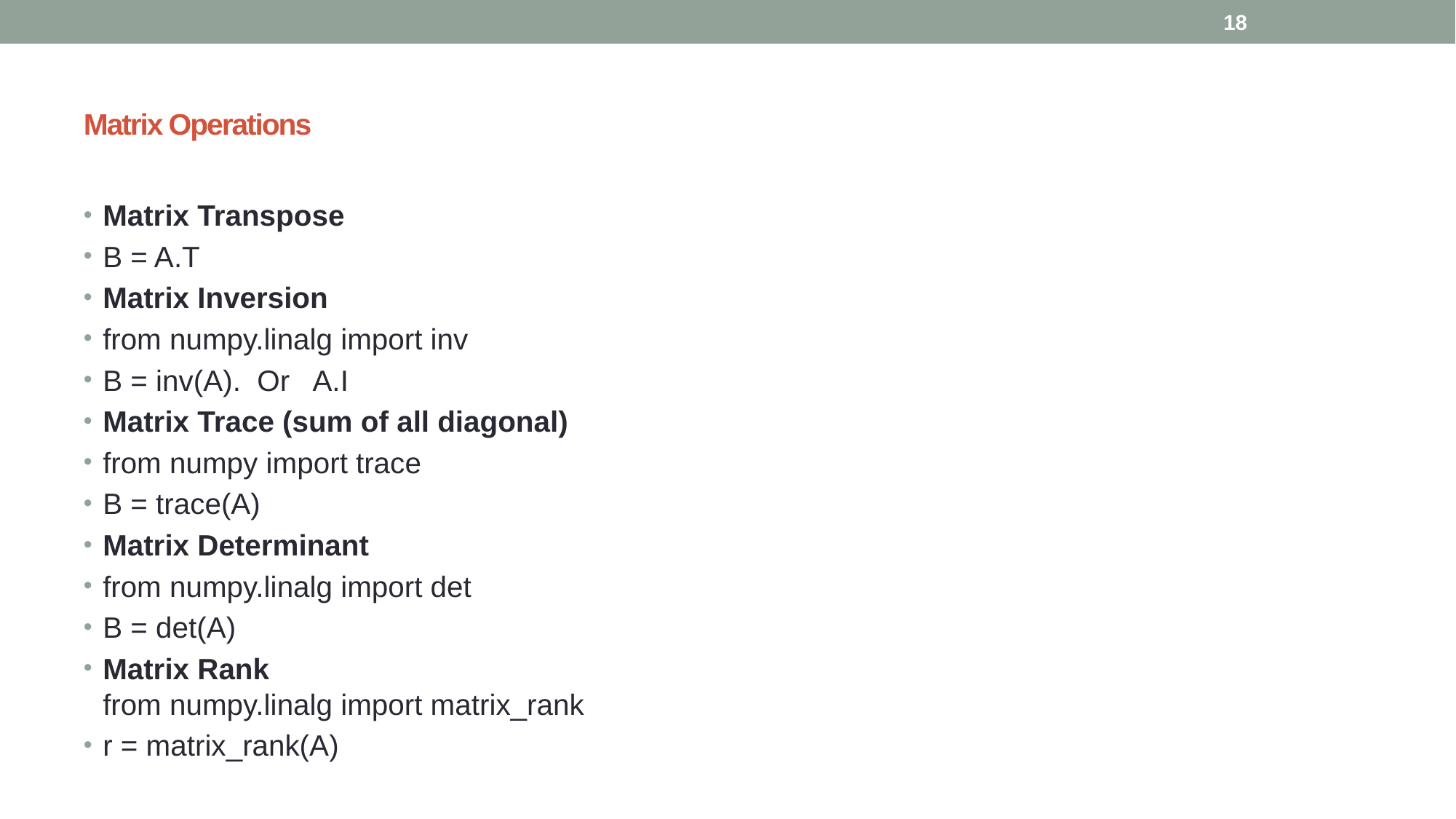

18
# Matrix Operations
Matrix Transpose
B = A.T
Matrix Inversion
from numpy.linalg import inv
B = inv(A).  Or   A.I
Matrix Trace (sum of all diagonal)
from numpy import trace
B = trace(A)
Matrix Determinant
from numpy.linalg import det
B = det(A)
Matrix Rank
from numpy.linalg import matrix_rank
r = matrix_rank(A)